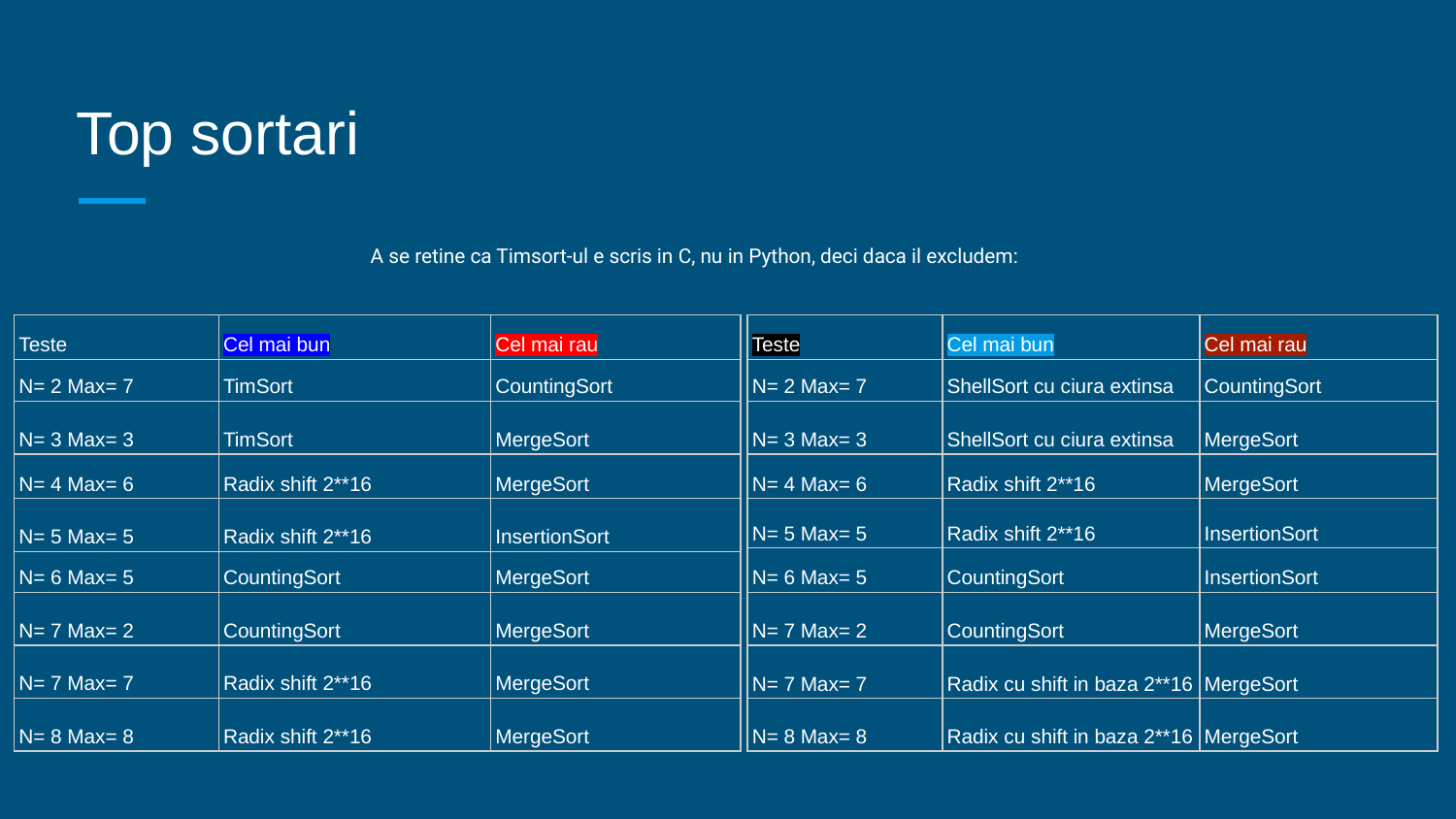

# Top sortari
A se retine ca Timsort-ul e scris in C, nu in Python, deci daca il excludem:
| Teste | Cel mai bun | Cel mai rau |
| --- | --- | --- |
| N= 2 Max= 7 | TimSort | CountingSort |
| N= 3 Max= 3 | TimSort | MergeSort |
| N= 4 Max= 6 | Radix shift 2\*\*16 | MergeSort |
| N= 5 Max= 5 | Radix shift 2\*\*16 | InsertionSort |
| N= 6 Max= 5 | CountingSort | MergeSort |
| N= 7 Max= 2 | CountingSort | MergeSort |
| N= 7 Max= 7 | Radix shift 2\*\*16 | MergeSort |
| N= 8 Max= 8 | Radix shift 2\*\*16 | MergeSort |
| Teste | Cel mai bun | Cel mai rau |
| --- | --- | --- |
| N= 2 Max= 7 | ShellSort cu ciura extinsa | CountingSort |
| N= 3 Max= 3 | ShellSort cu ciura extinsa | MergeSort |
| N= 4 Max= 6 | Radix shift 2\*\*16 | MergeSort |
| N= 5 Max= 5 | Radix shift 2\*\*16 | InsertionSort |
| N= 6 Max= 5 | CountingSort | InsertionSort |
| N= 7 Max= 2 | CountingSort | MergeSort |
| N= 7 Max= 7 | Radix cu shift in baza 2\*\*16 | MergeSort |
| N= 8 Max= 8 | Radix cu shift in baza 2\*\*16 | MergeSort |